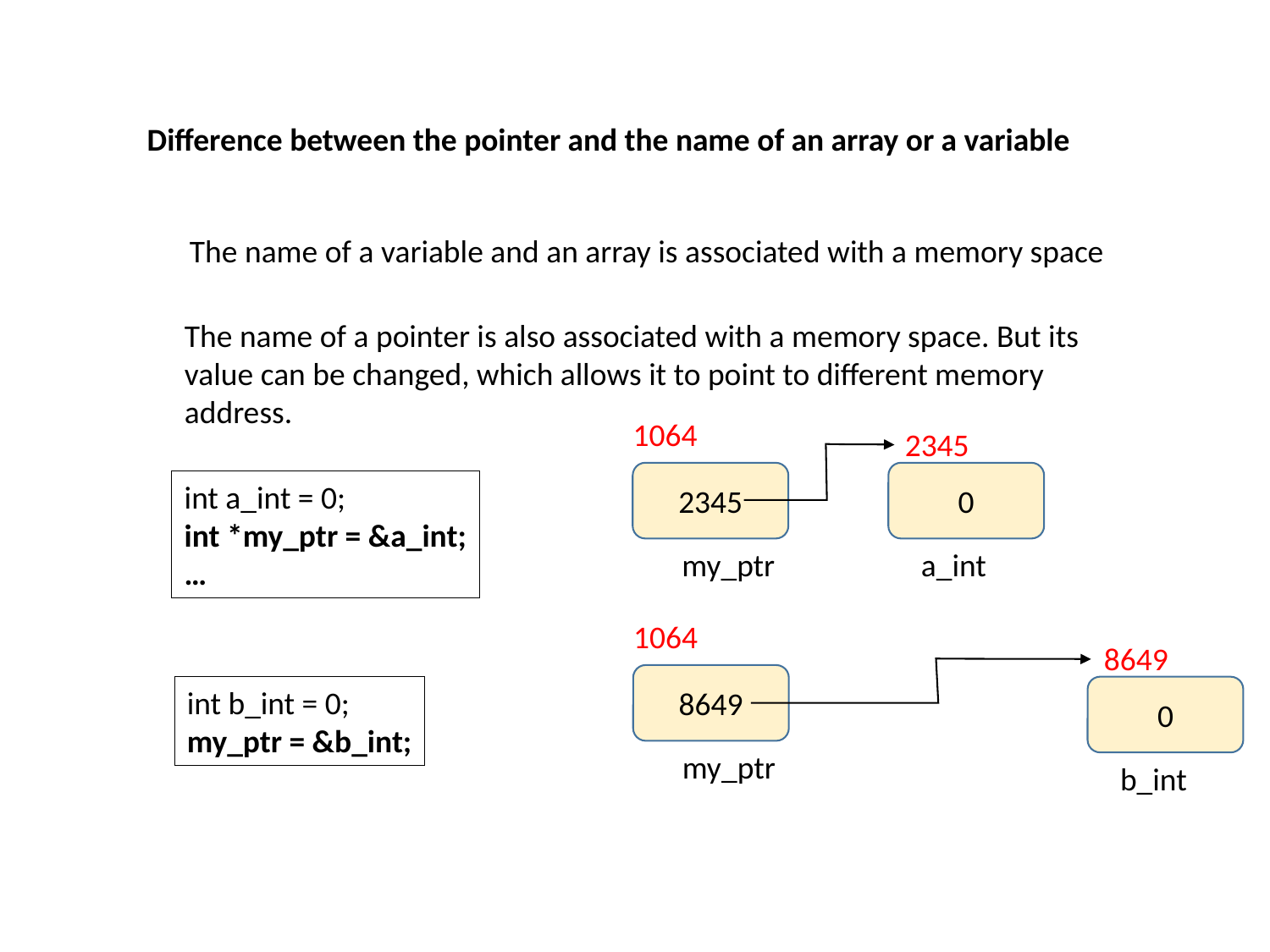

Difference between the pointer and the name of an array or a variable
The name of a variable and an array is associated with a memory space
The name of a pointer is also associated with a memory space. But its value can be changed, which allows it to point to different memory address.
1064
2345

0
2345
int a_int = 0;
int *my_ptr = &a_int;
…
my_ptr
a_int
1064
8649

8649
int b_int = 0;
my_ptr = &b_int;
0
my_ptr
b_int